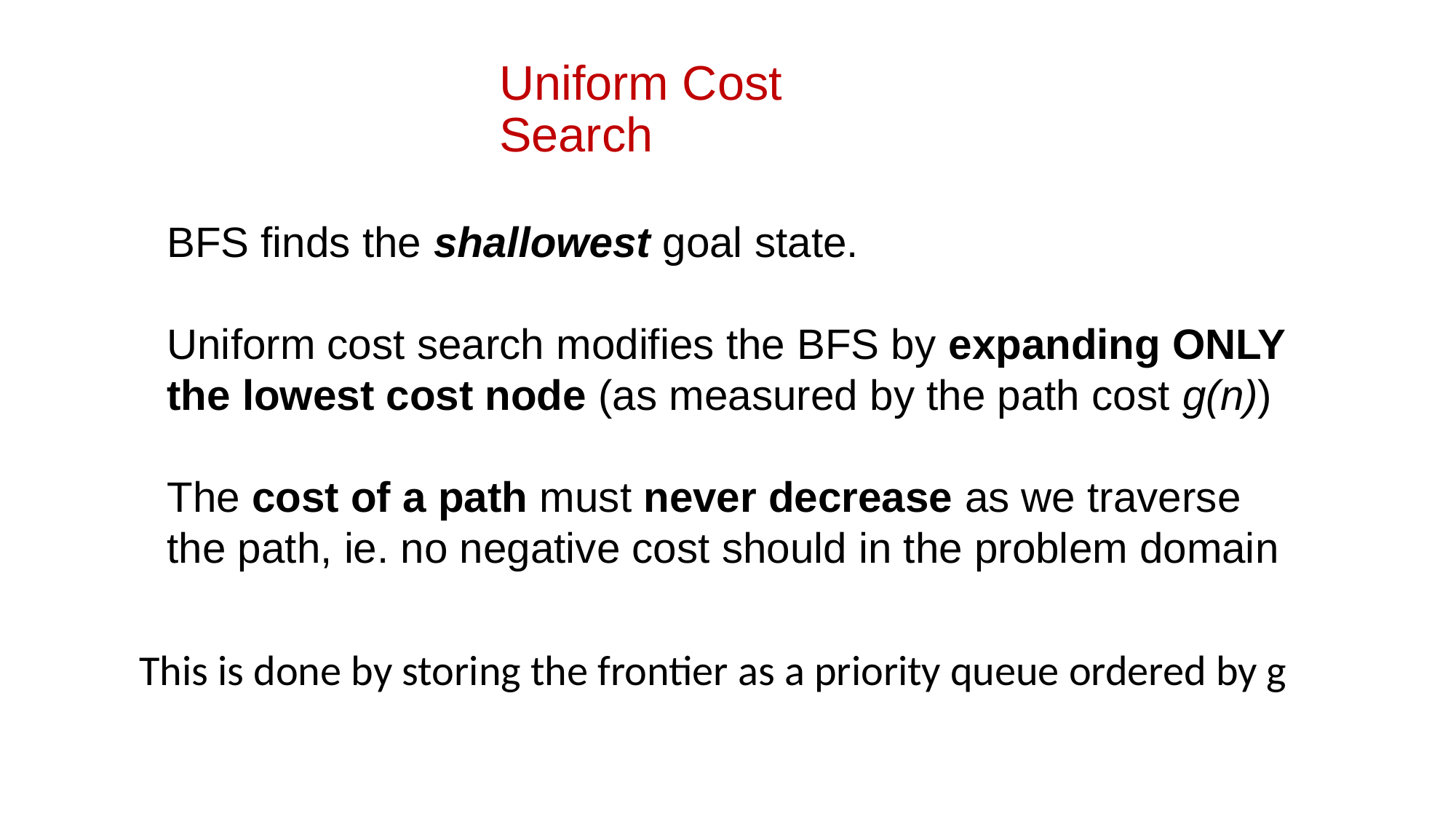

# Uniform Cost Search
BFS finds the shallowest goal state.

Uniform cost search modifies the BFS by expanding ONLY the lowest cost node (as measured by the path cost g(n))

The cost of a path must never decrease as we traverse the path, ie. no negative cost should in the problem domain
This is done by storing the frontier as a priority queue ordered by g